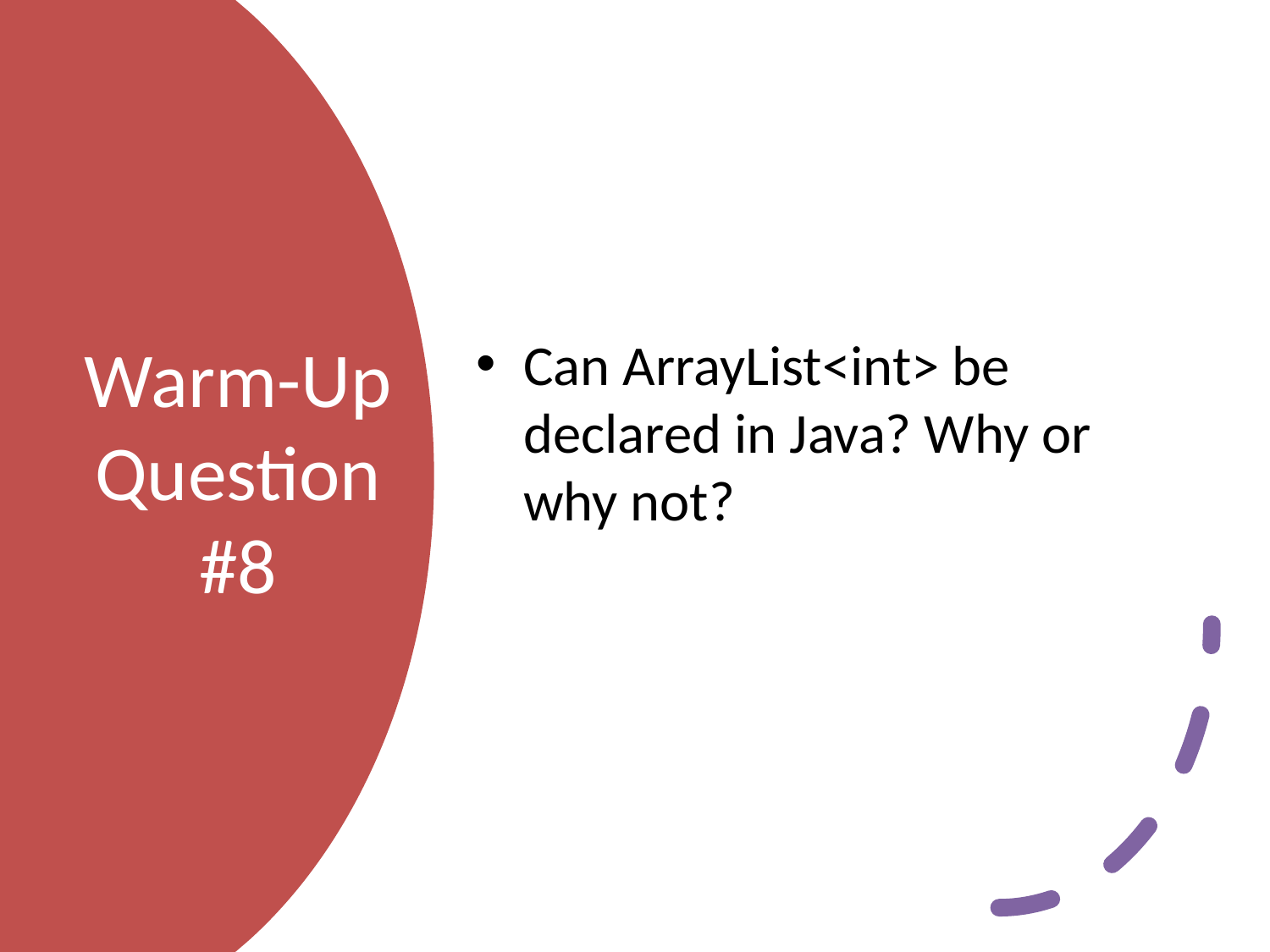

Can ArrayList<int> be declared in Java? Why or why not?

# Warm-Up Question #8